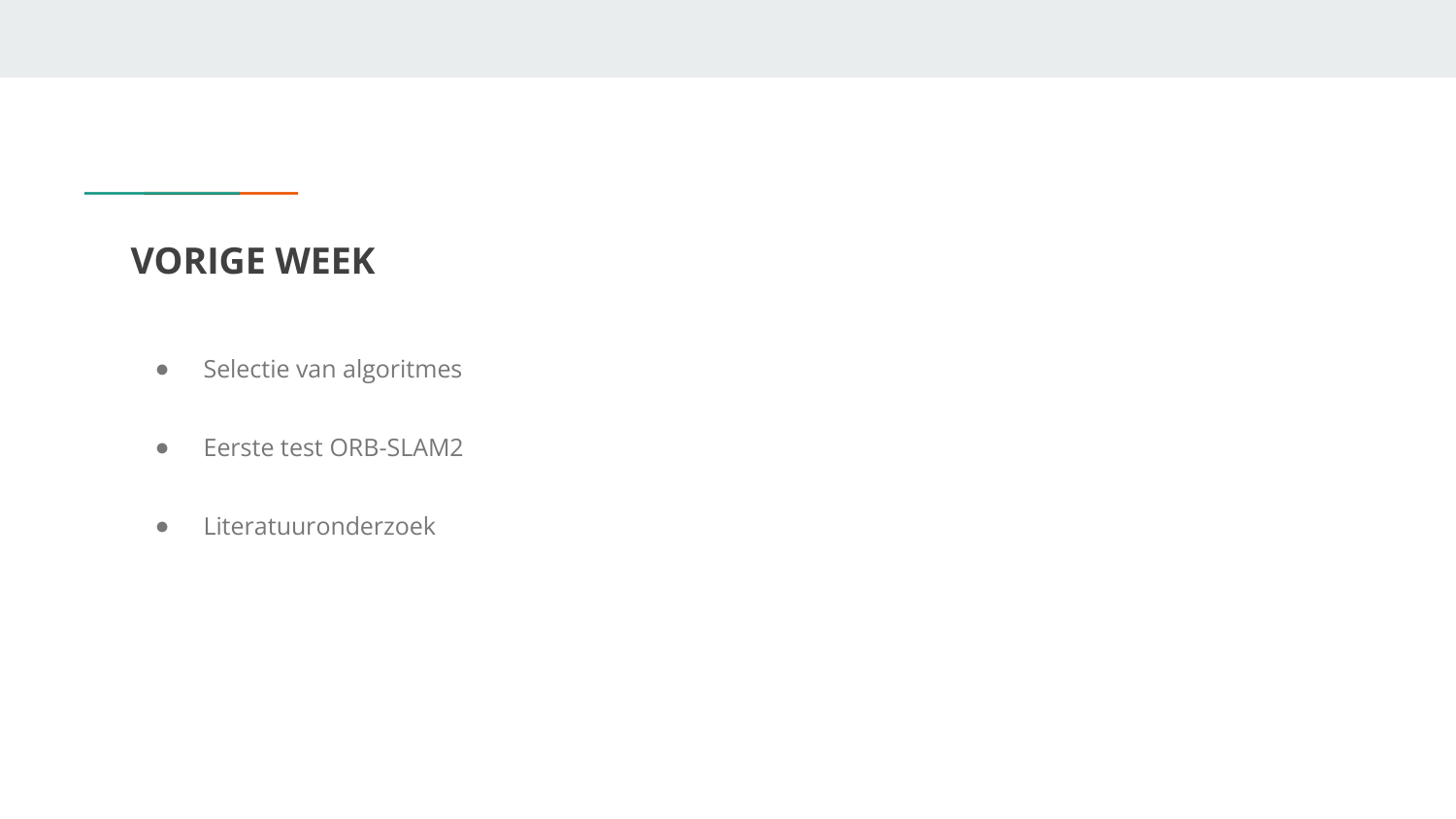

# VORIGE WEEK
Selectie van algoritmes
Eerste test ORB-SLAM2
Literatuuronderzoek